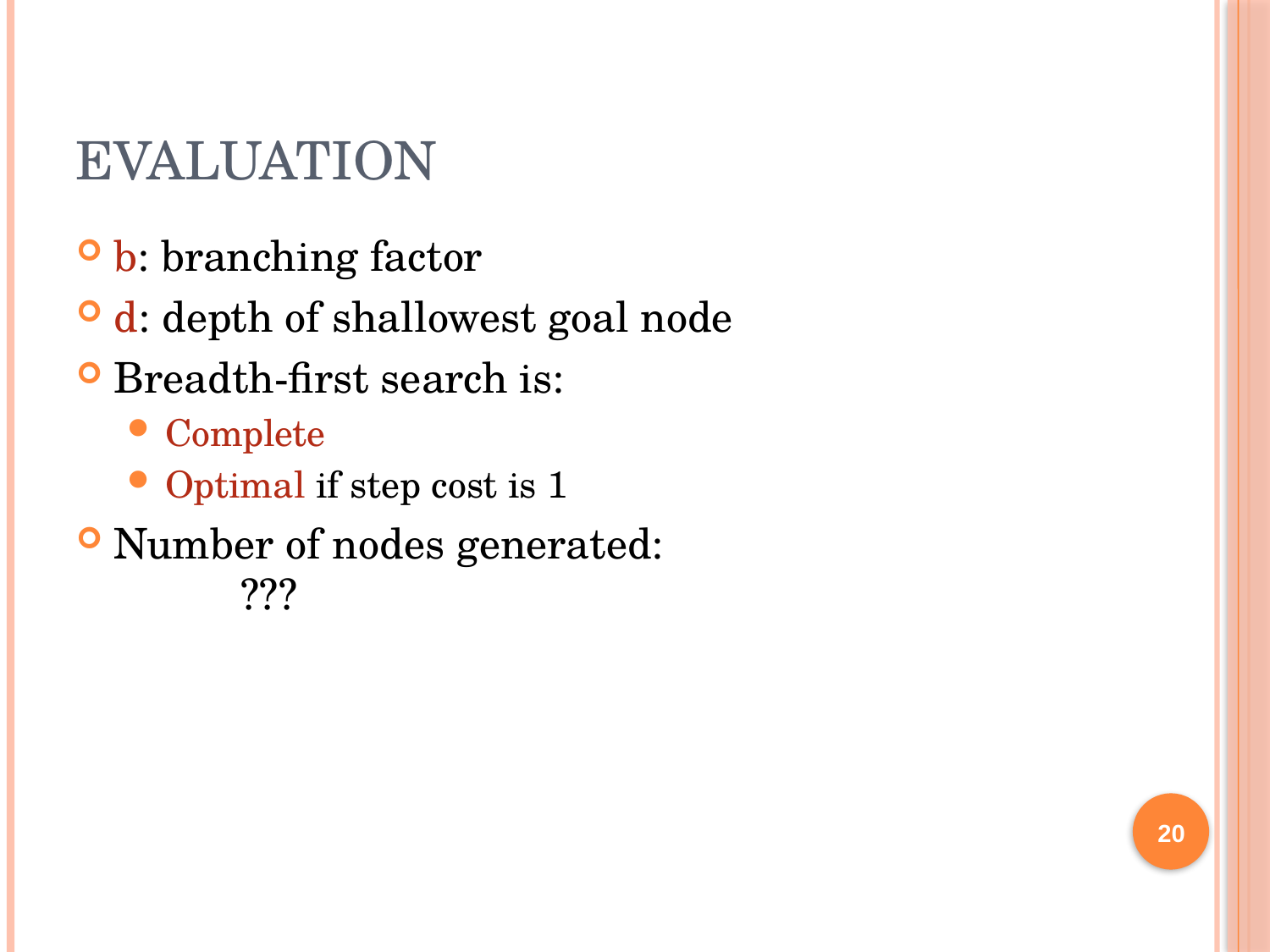

# Evaluation
b: branching factor
d: depth of shallowest goal node
Breadth-first search is:
Complete
Optimal if step cost is 1
Number of nodes generated:
	???

20